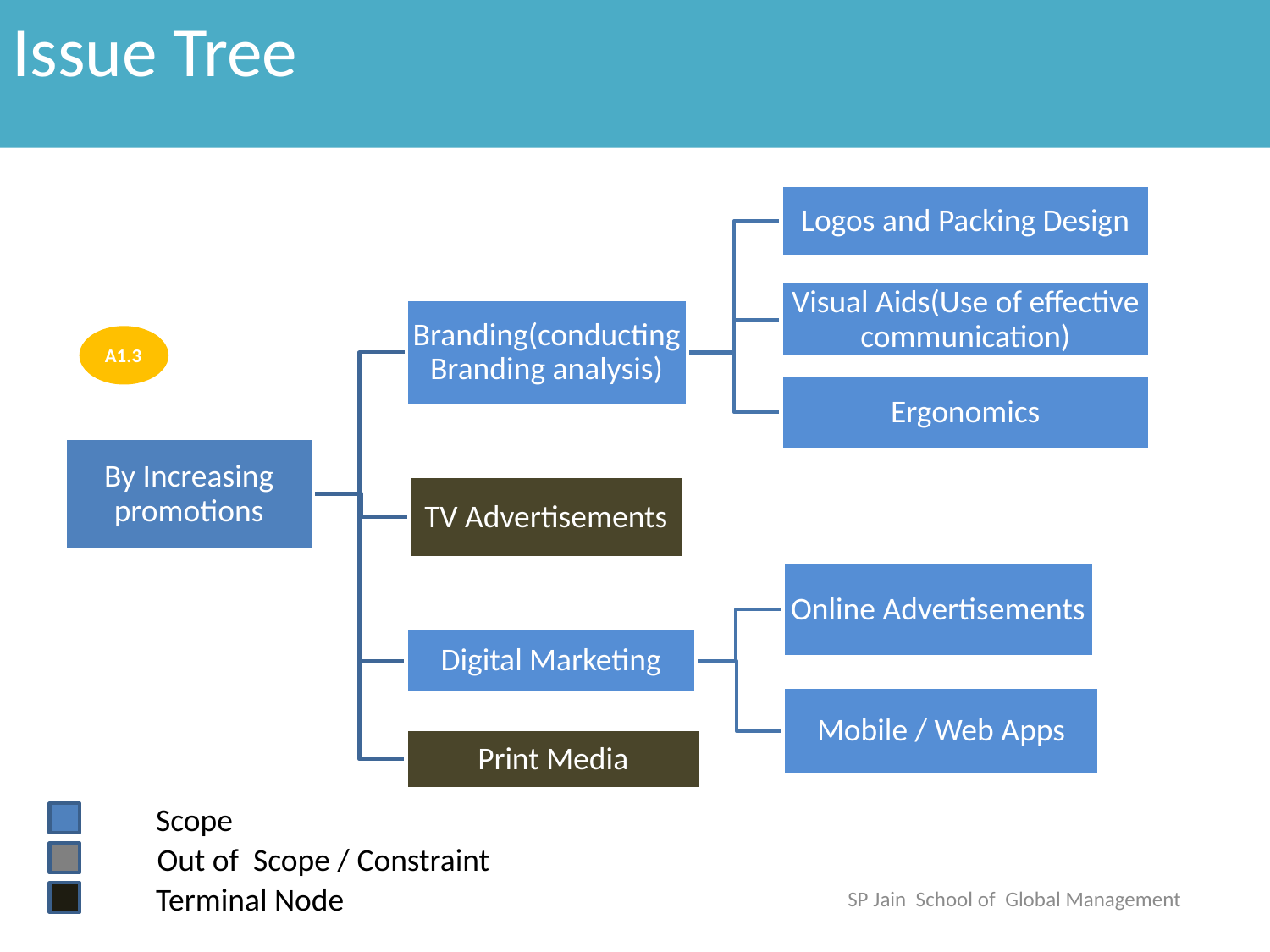

Issue Tree

By Increasing promotions
Branding(conducting Branding analysis)
Logos and Packing Design
Visual Aids(Use of effective communication)
Ergonomics
TV Advertisements
Digital Marketing
Online Advertisements
Mobile / Web Apps
Print Media
A1.3
  Scope

Out of  Scope / Constraint

  Terminal Node
SP Jain  School of  Global Management